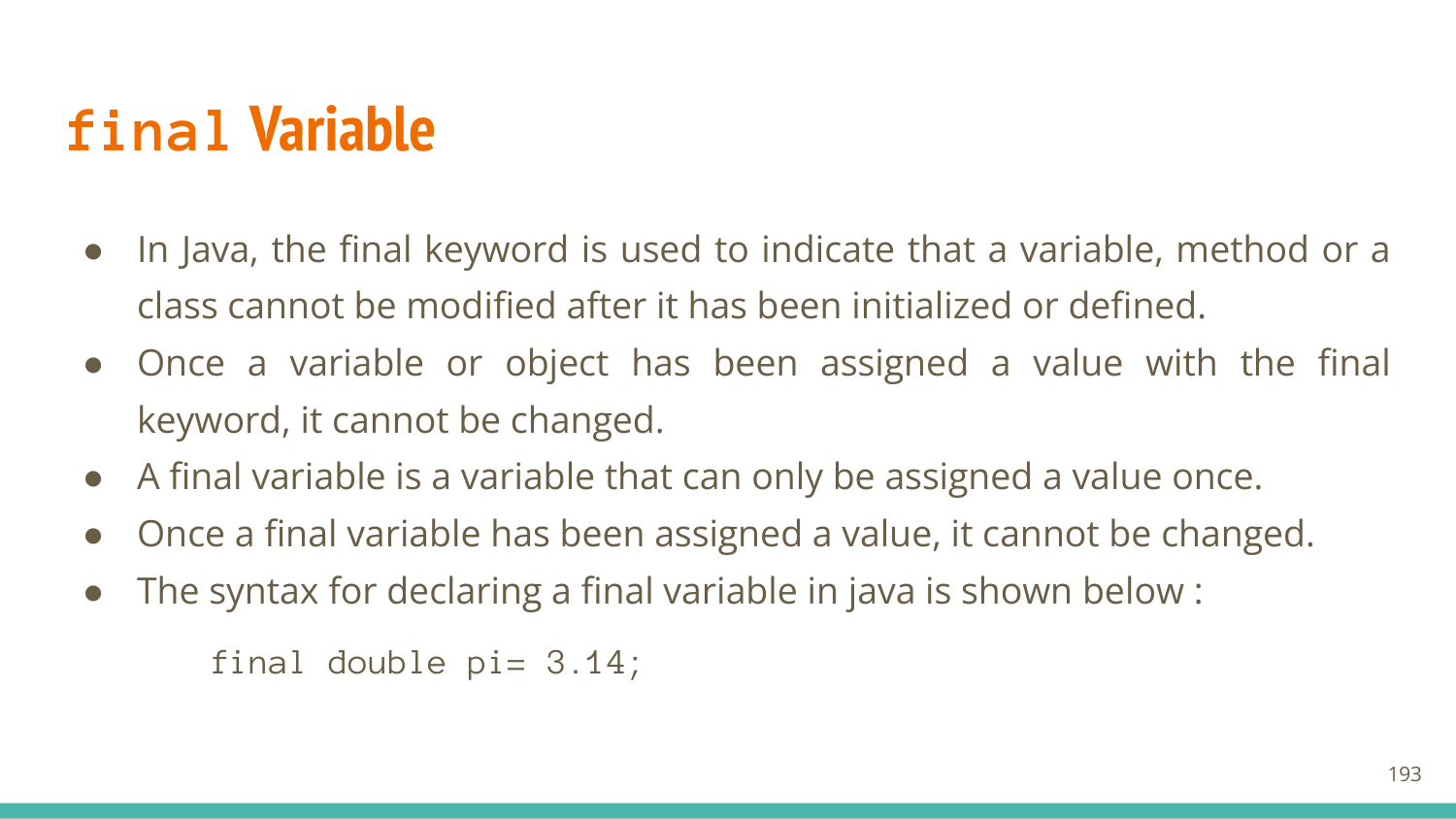

# final Variable
In Java, the final keyword is used to indicate that a variable, method or a class cannot be modified after it has been initialized or defined.
Once a variable or object has been assigned a value with the final keyword, it cannot be changed.
A final variable is a variable that can only be assigned a value once.
Once a final variable has been assigned a value, it cannot be changed.
The syntax for declaring a final variable in java is shown below :
final double pi= 3.14;
193